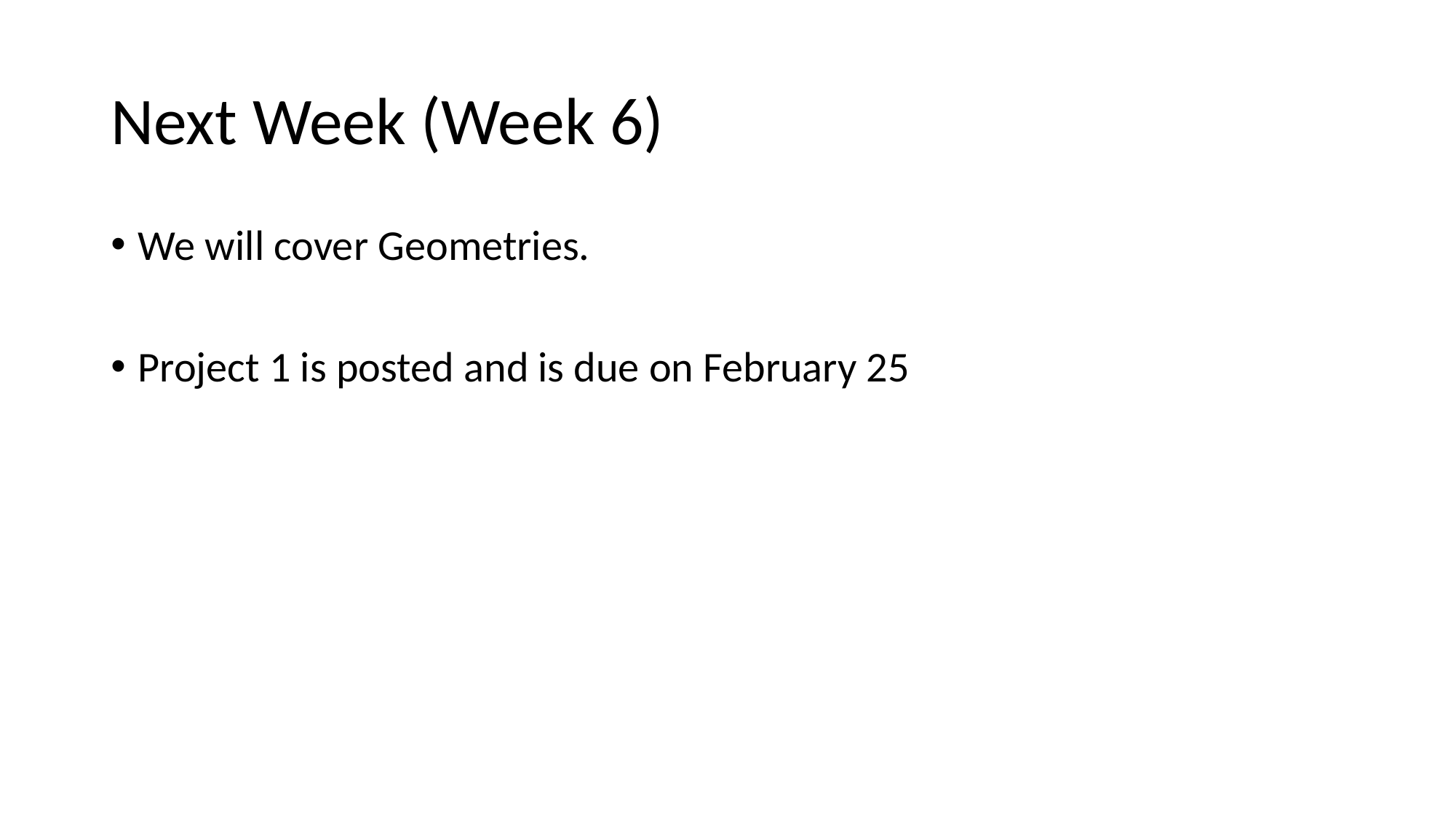

# Next Week (Week 6)
We will cover Geometries.

Project 1 is posted and is due on February 25